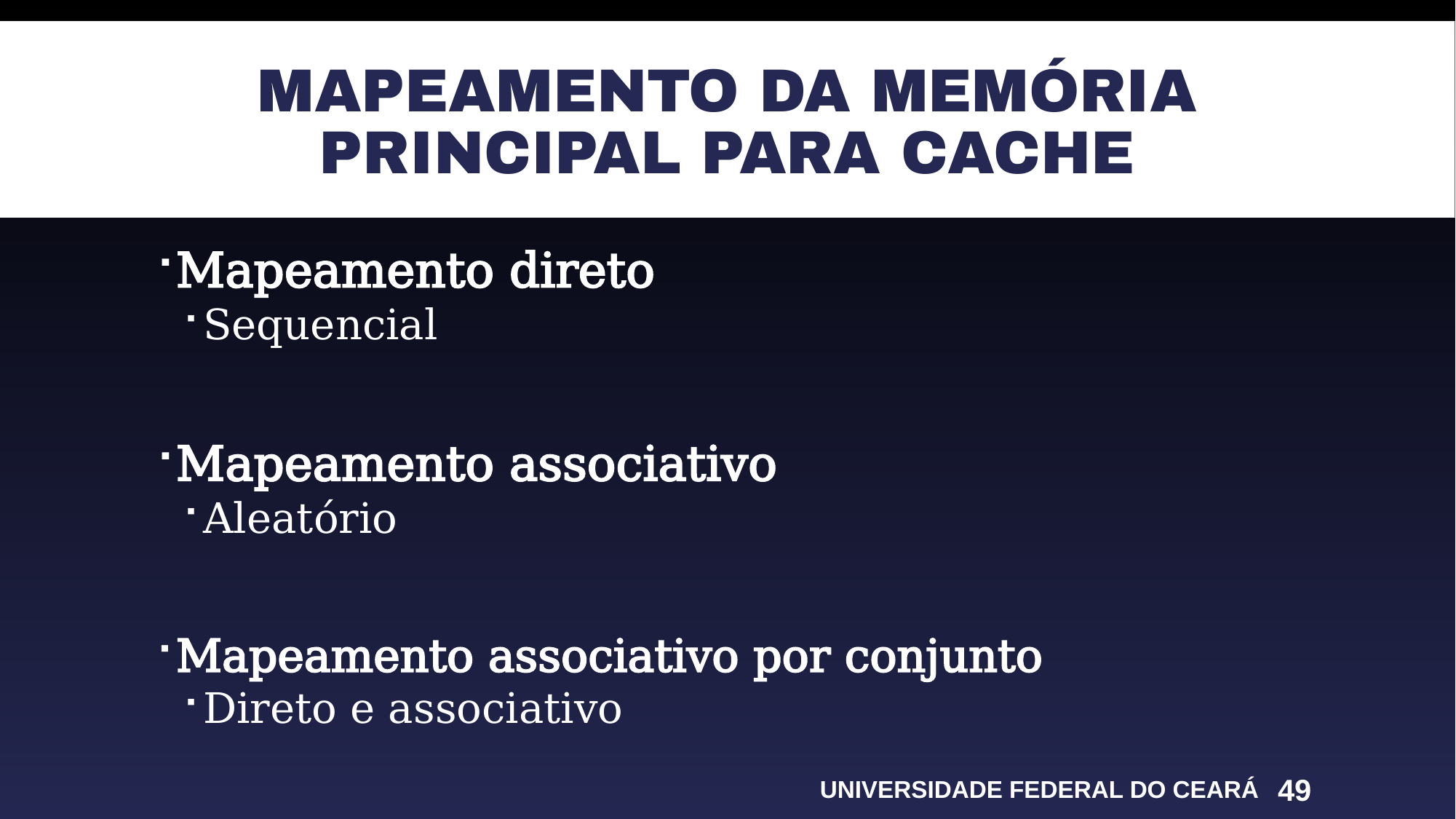

# Mapeamento da memória principal para cache
Mapeamento direto
Sequencial

Mapeamento associativo
Aleatório

Mapeamento associativo por conjunto
Direto e associativo

UNIVERSIDADE FEDERAL DO CEARÁ
49